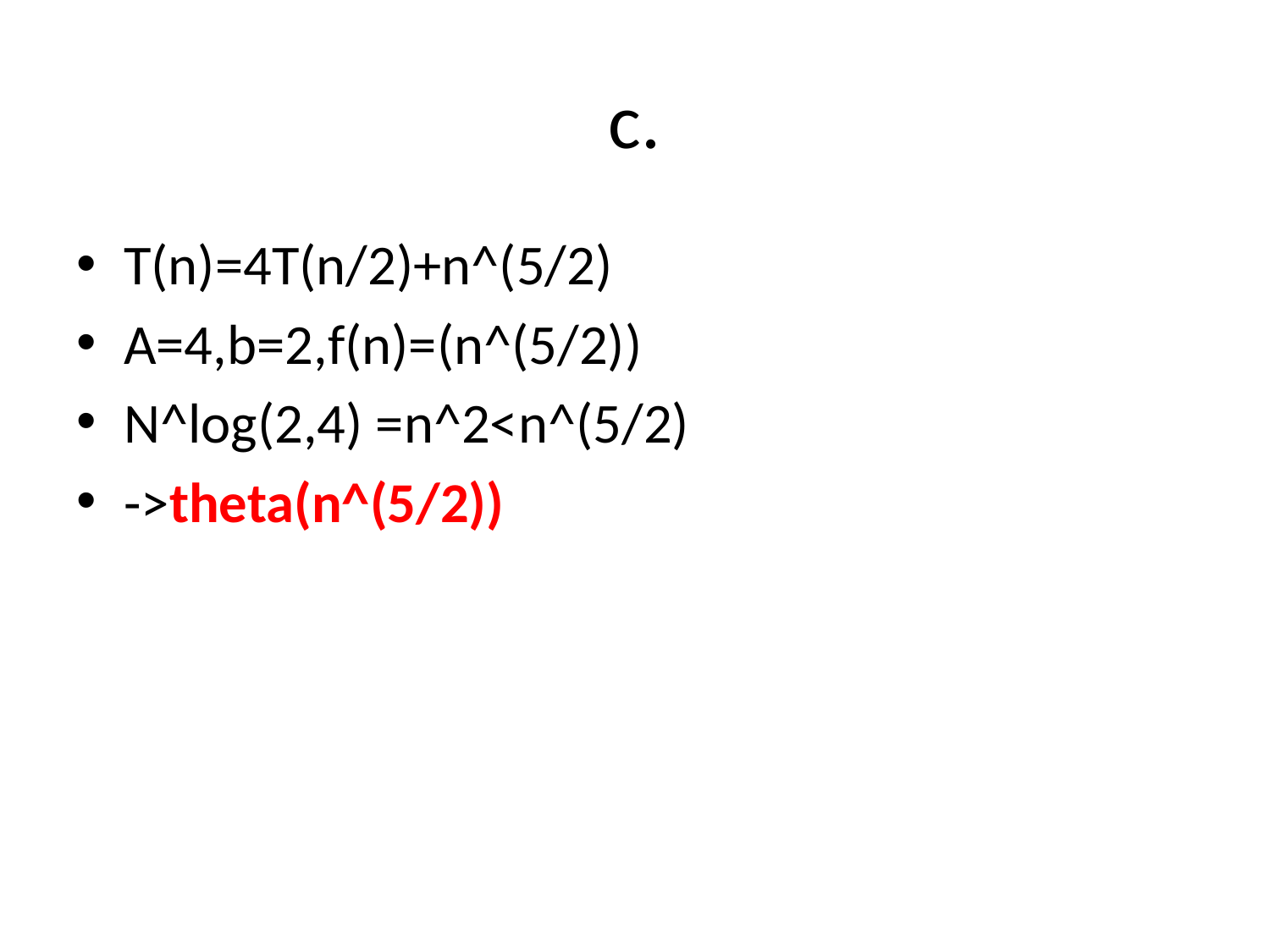

# c.
T(n)=4T(n/2)+n^(5/2)
A=4,b=2,f(n)=(n^(5/2))
N^log(2,4) =n^2<n^(5/2)
->theta(n^(5/2))